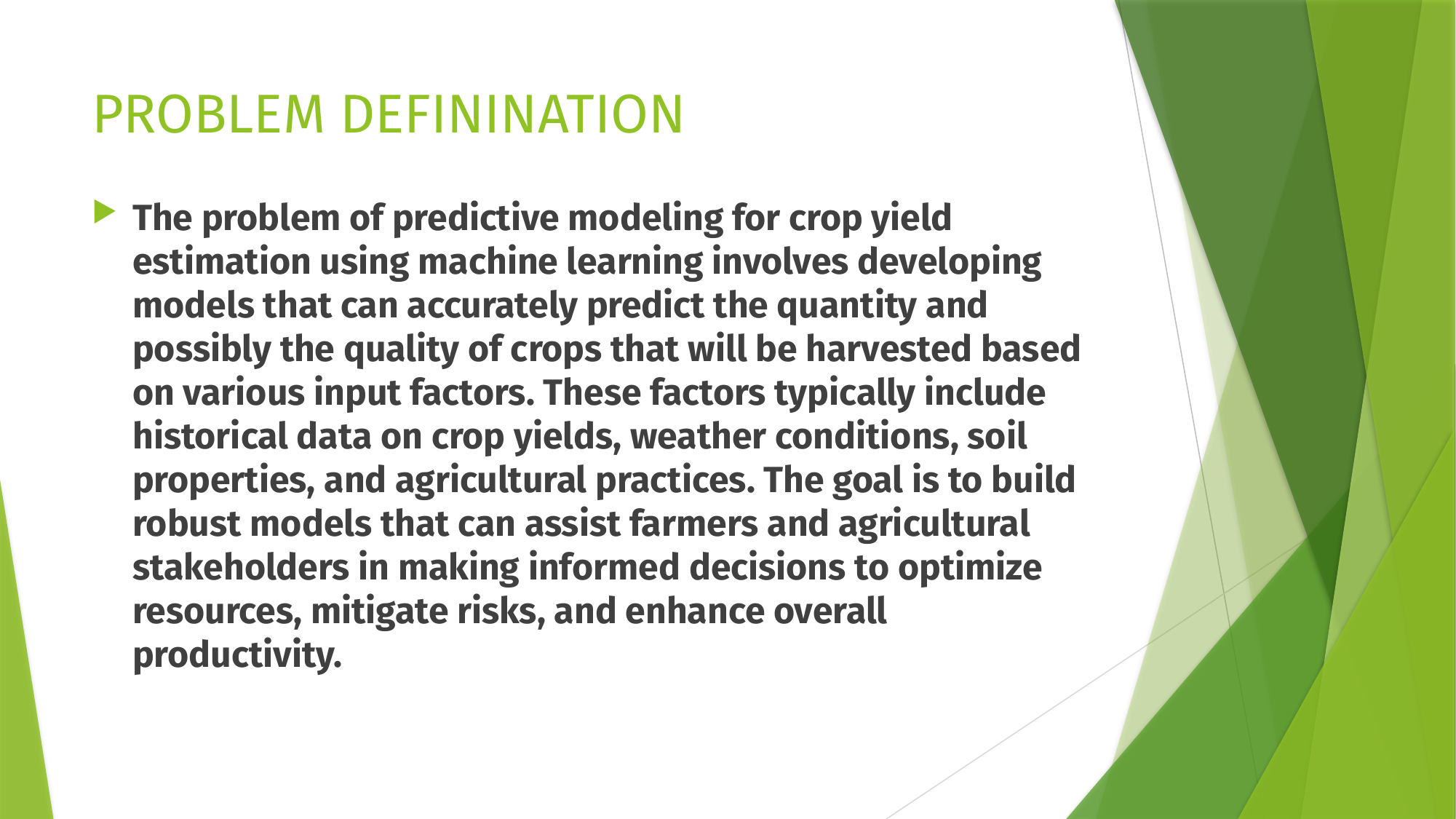

# PROBLEM DEFININATION
The problem of predictive modeling for crop yield estimation using machine learning involves developing models that can accurately predict the quantity and possibly the quality of crops that will be harvested based on various input factors. These factors typically include historical data on crop yields, weather conditions, soil properties, and agricultural practices. The goal is to build robust models that can assist farmers and agricultural stakeholders in making informed decisions to optimize resources, mitigate risks, and enhance overall productivity.